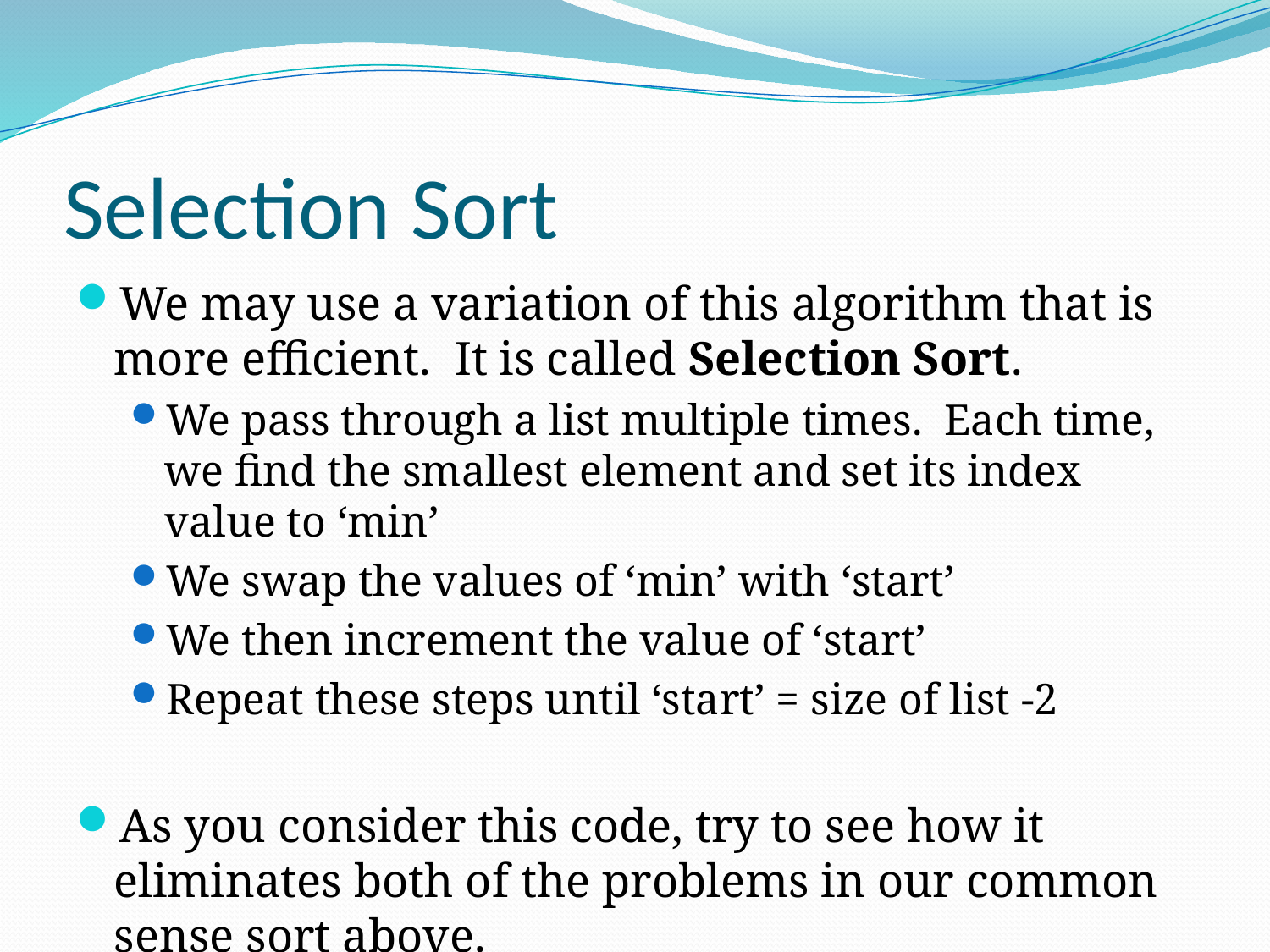

# Selection Sort
We may use a variation of this algorithm that is more efficient.  It is called Selection Sort.
We pass through a list multiple times.  Each time, we find the smallest element and set its index value to ‘min’
We swap the values of ‘min’ with ‘start’
We then increment the value of ‘start’
Repeat these steps until ‘start’ = size of list -2

As you consider this code, try to see how it eliminates both of the problems in our common sense sort above.